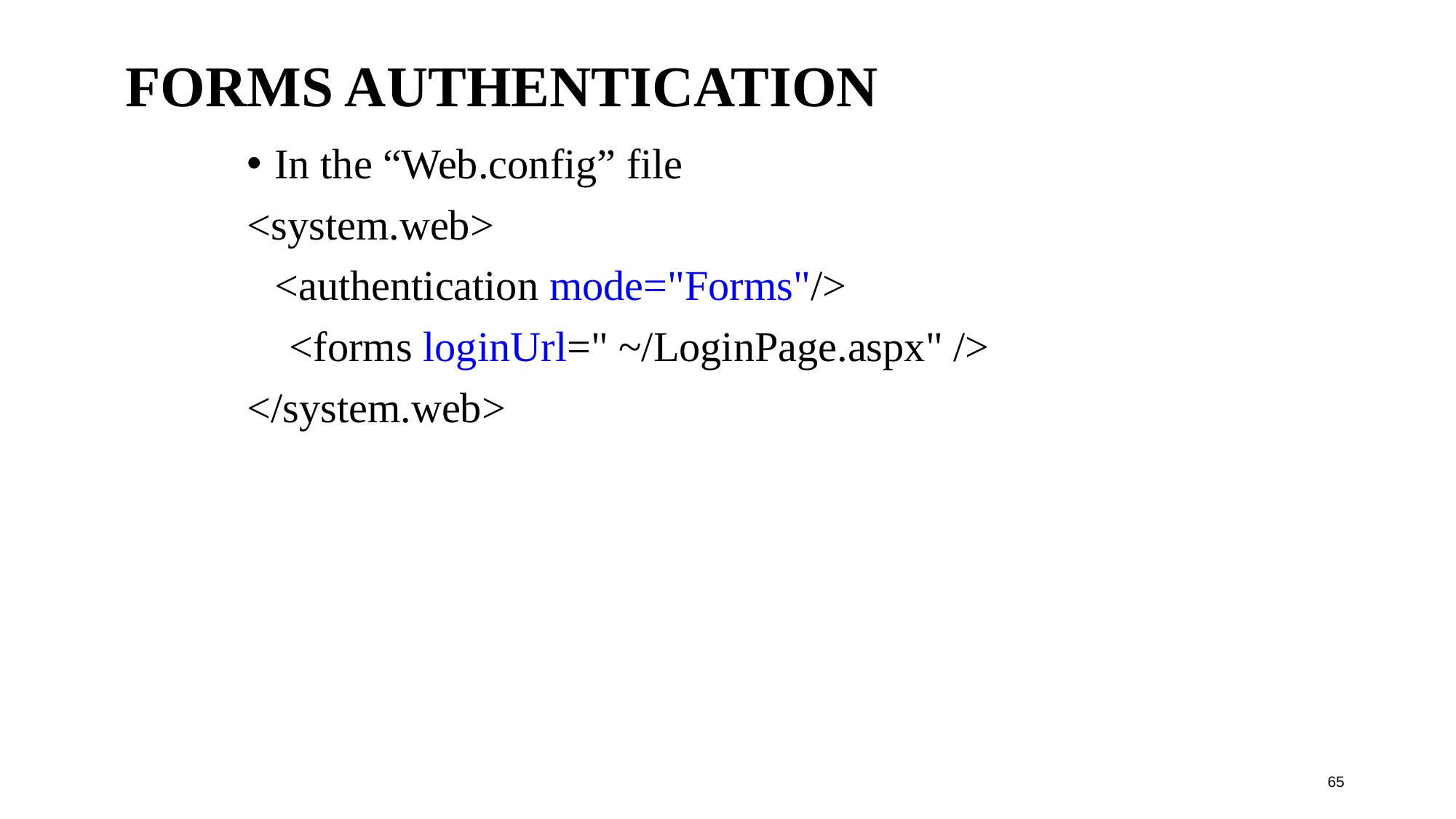

# Forms authentication
In the “Web.config” file
<system.web>
	<authentication mode="Forms"/>
    <forms loginUrl=" ~/LoginPage.aspx" />
</system.web>

65